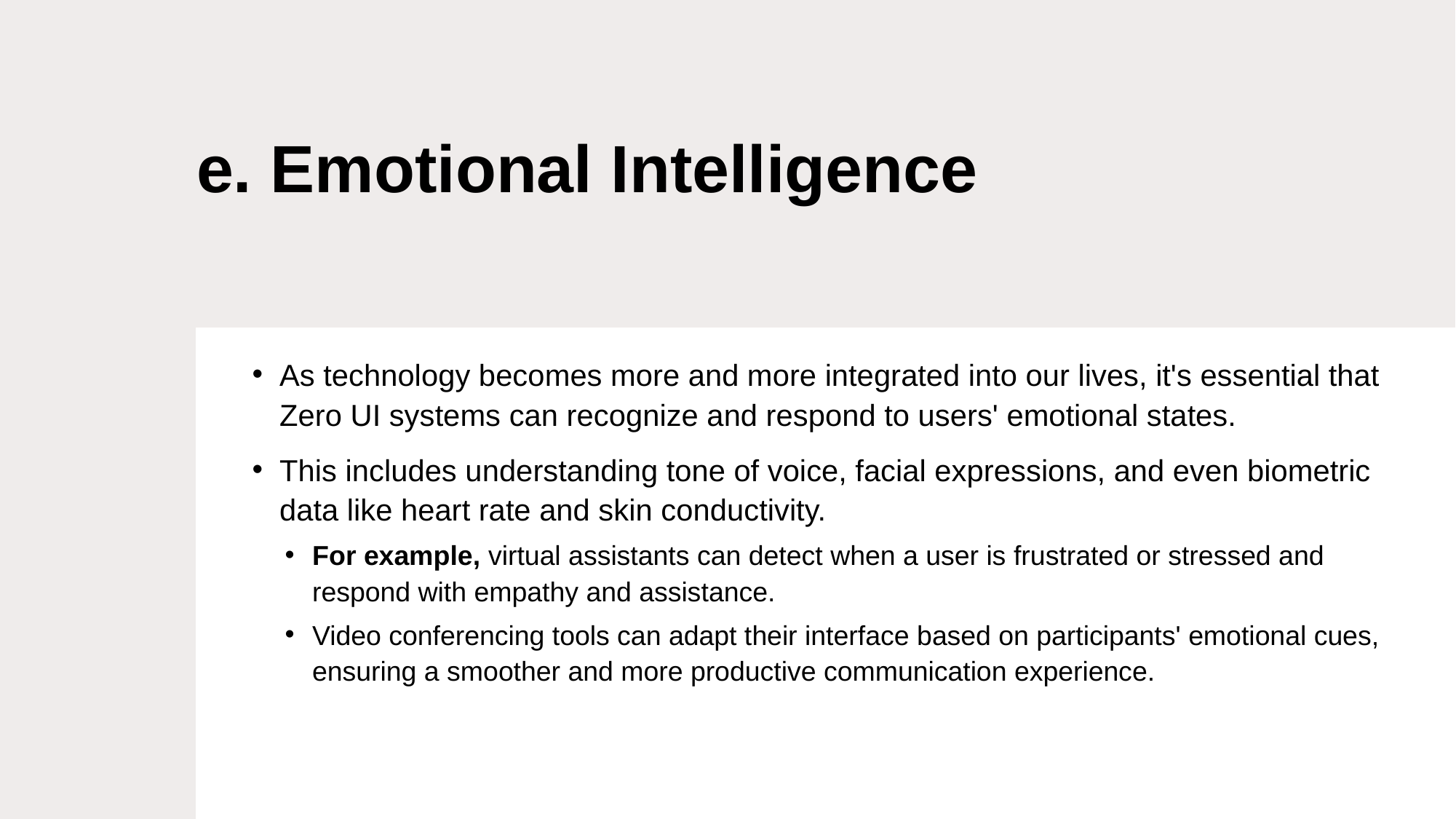

# e. Emotional Intelligence

As technology becomes more and more integrated into our lives, it's essential that Zero UI systems can recognize and respond to users' emotional states.
This includes understanding tone of voice, facial expressions, and even biometric data like heart rate and skin conductivity.
For example, virtual assistants can detect when a user is frustrated or stressed and respond with empathy and assistance.
Video conferencing tools can adapt their interface based on participants' emotional cues, ensuring a smoother and more productive communication experience.